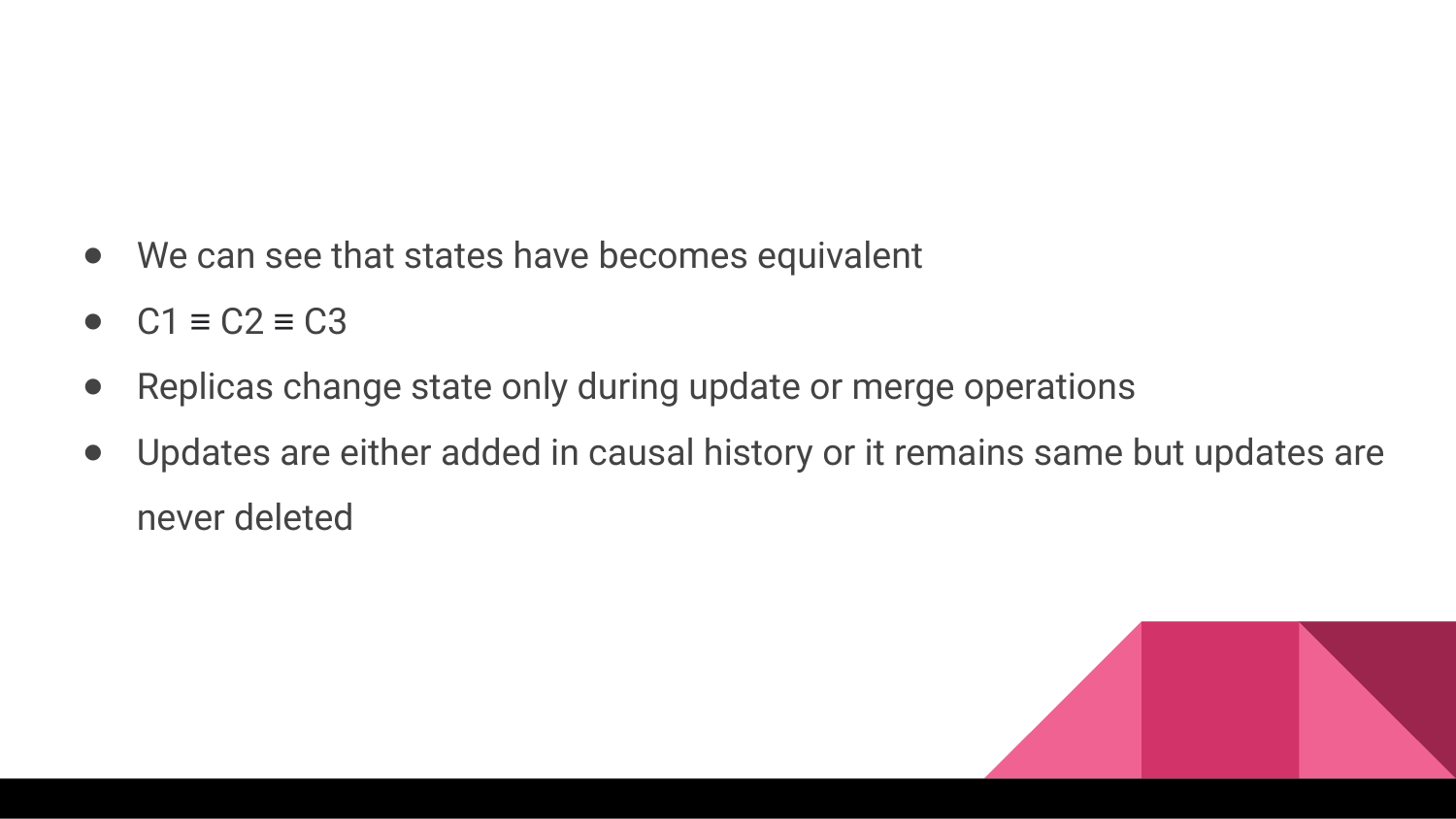

We can see that states have becomes equivalent
C1 ≡ C2 ≡ C3
Replicas change state only during update or merge operations
Updates are either added in causal history or it remains same but updates are never deleted